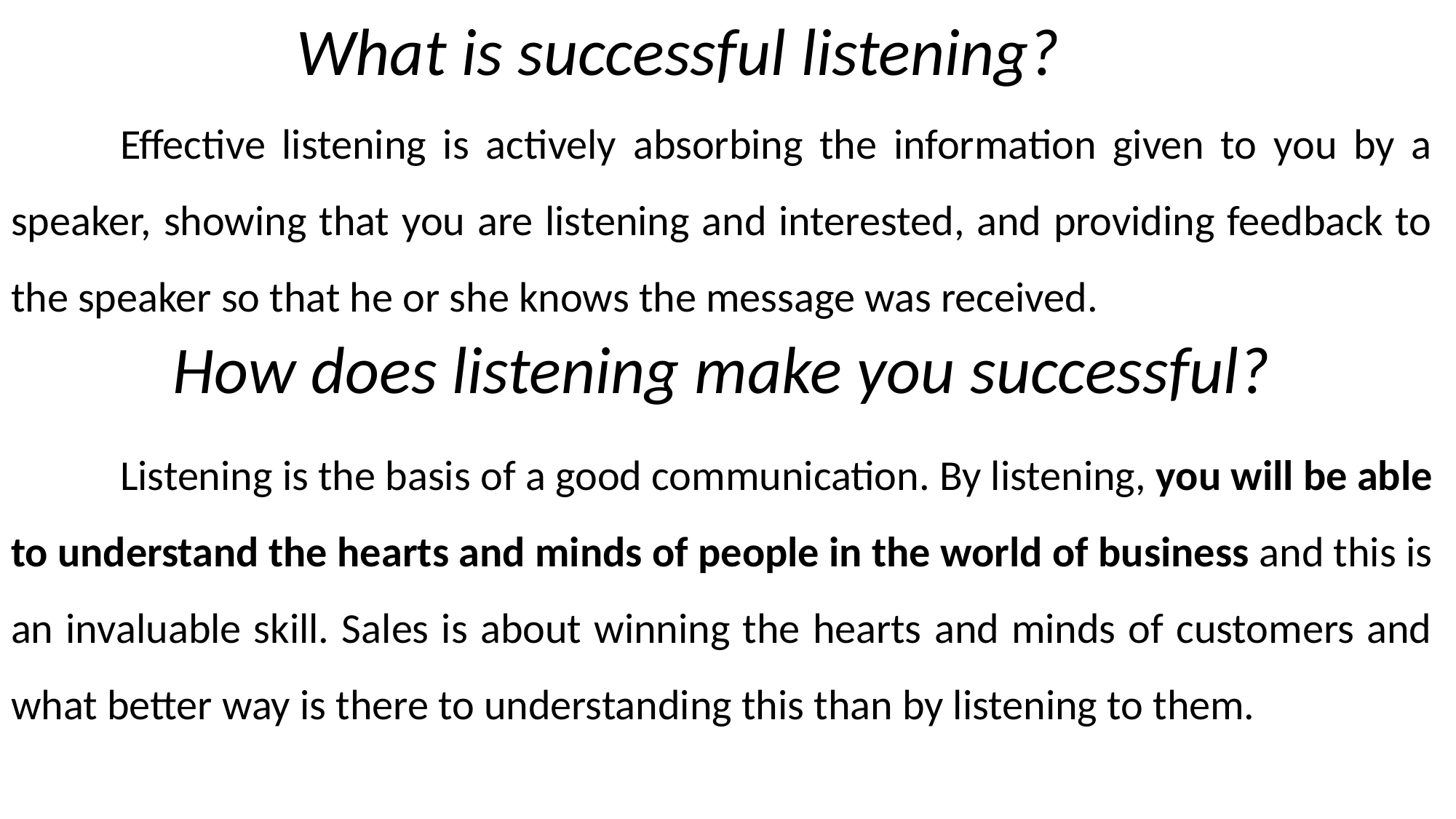

# What is successful listening?
	Effective listening is actively absorbing the information given to you by a speaker, showing that you are listening and interested, and providing feedback to the speaker so that he or she knows the message was received.
How does listening make you successful?
	Listening is the basis of a good communication. By listening, you will be able to understand the hearts and minds of people in the world of business and this is an invaluable skill. Sales is about winning the hearts and minds of customers and what better way is there to understanding this than by listening to them.